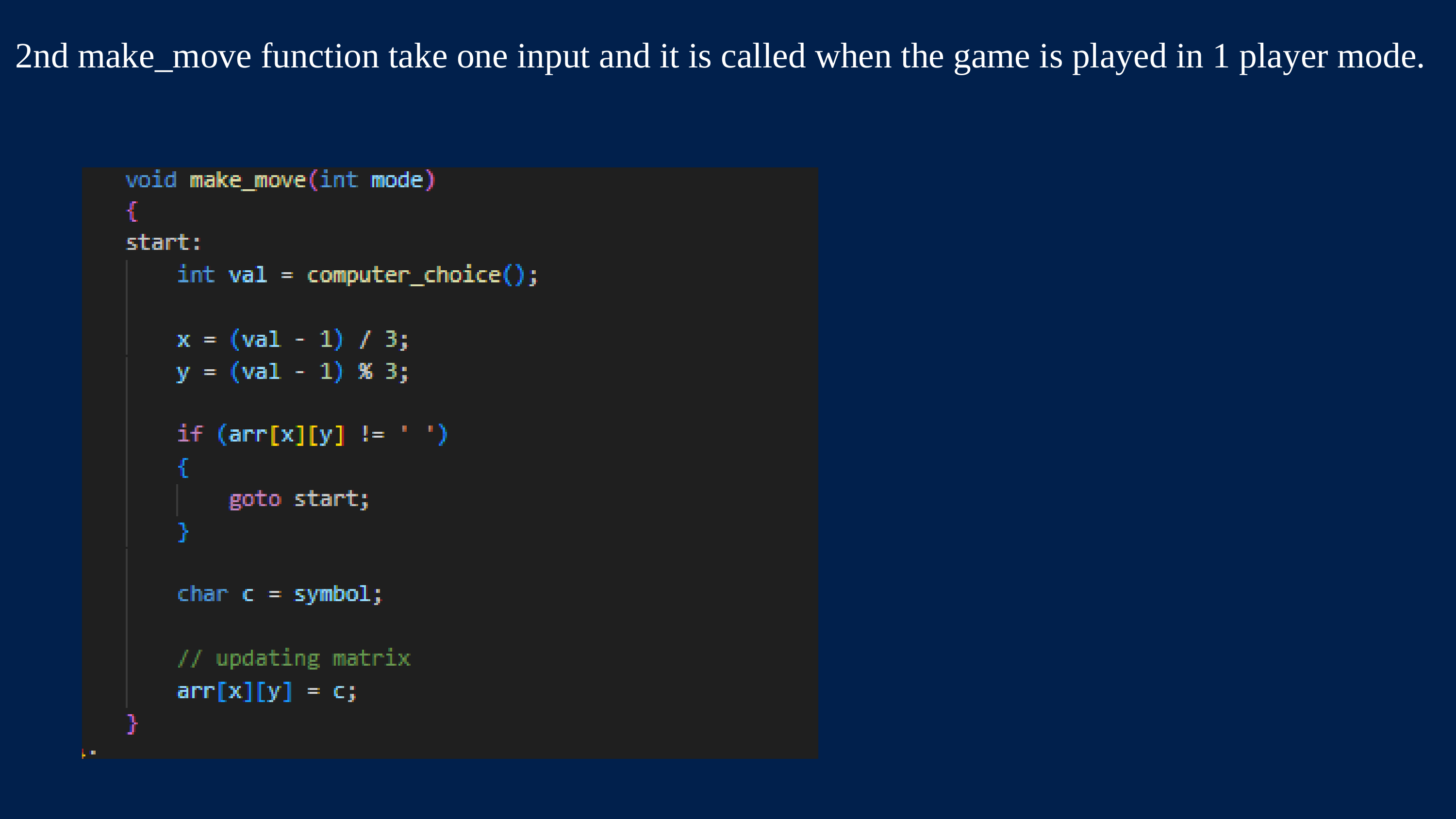

2nd make_move function take one input and it is called when the game is played in 1 player mode.